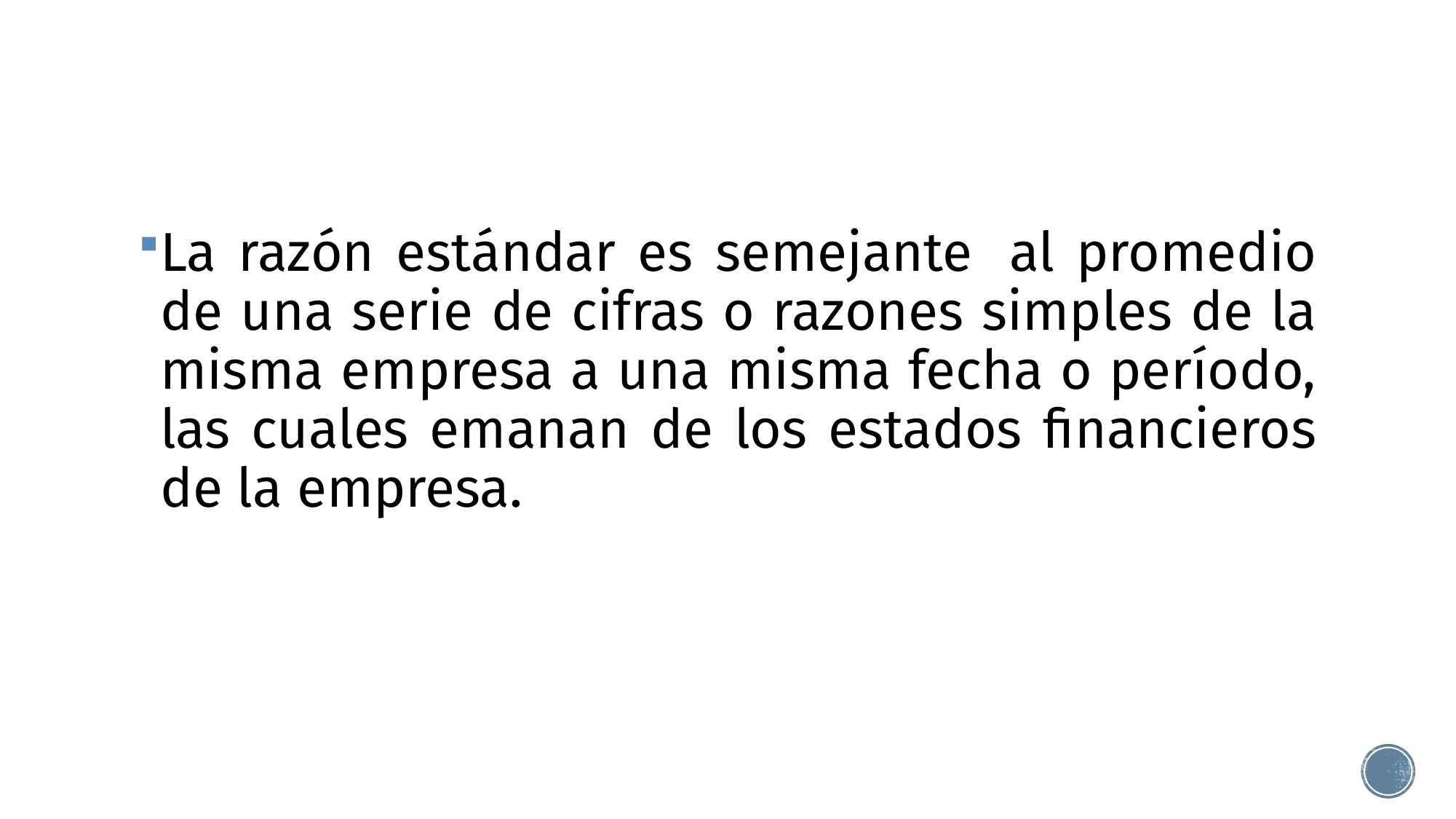

La razón estándar es semejante  al promedio de una serie de cifras o razones simples de la misma empresa a una misma fecha o período, las cuales emanan de los estados financieros de la empresa.